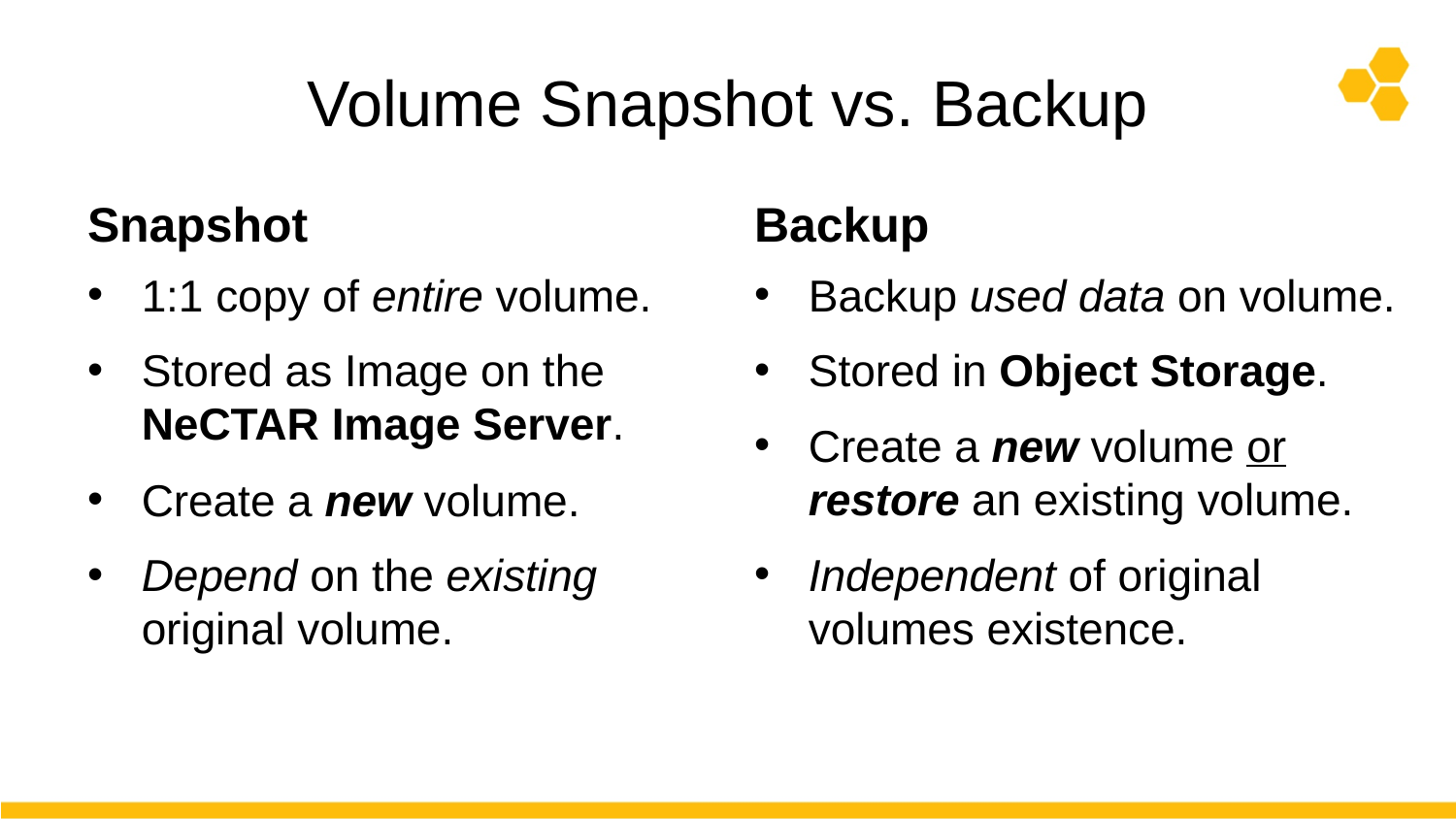

# Volume Snapshot vs. Backup
Snapshot
Backup
1:1 copy of entire volume.
Stored as Image on the NeCTAR Image Server.
Create a new volume.
Depend on the existing original volume.
Backup used data on volume.
Stored in Object Storage.
Create a new volume or restore an existing volume.
Independent of original volumes existence.